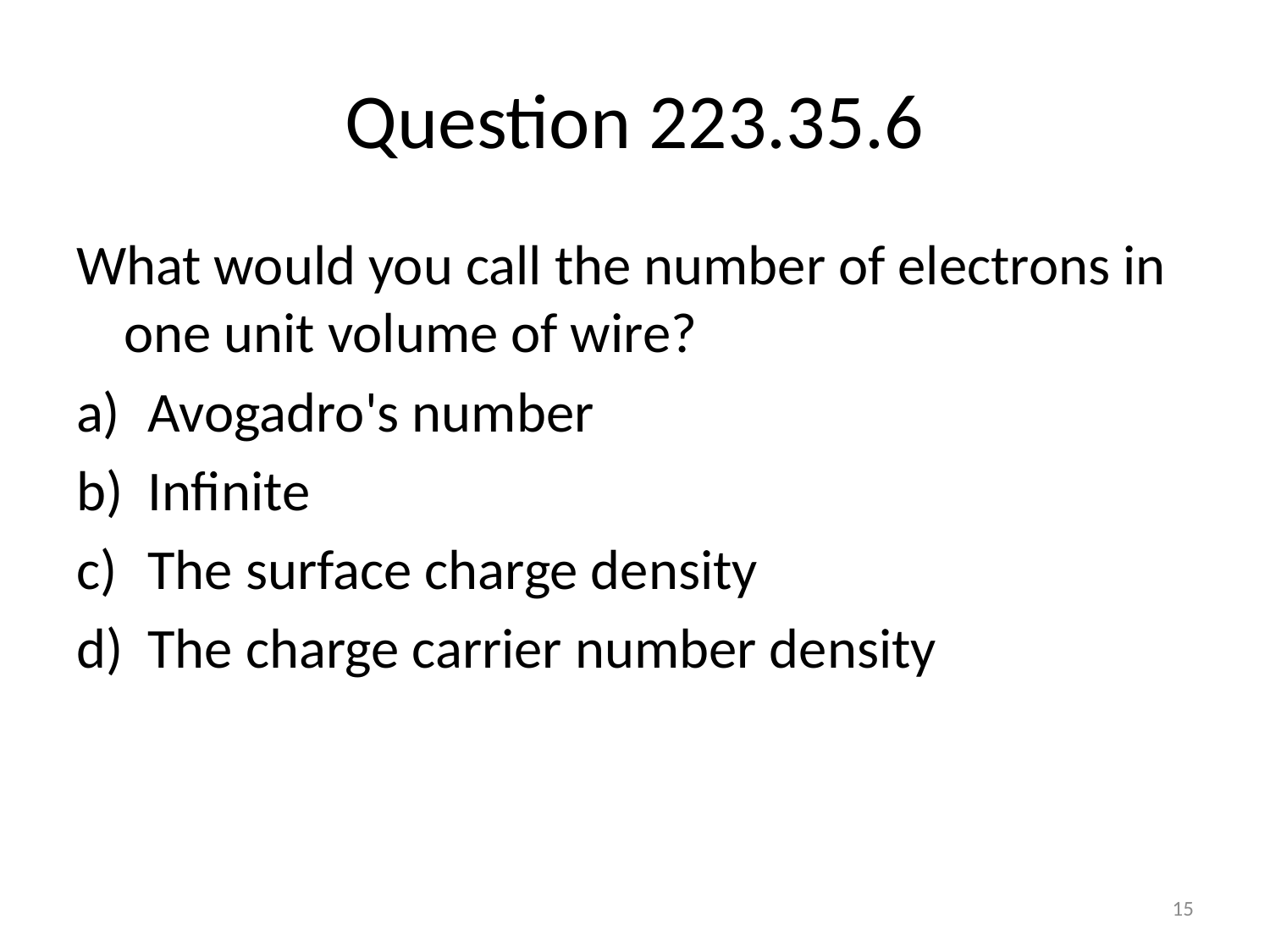

# Question 223.35.6
What would you call the number of electrons in one unit volume of wire?
Avogadro's number
Infinite
The surface charge density
The charge carrier number density

15